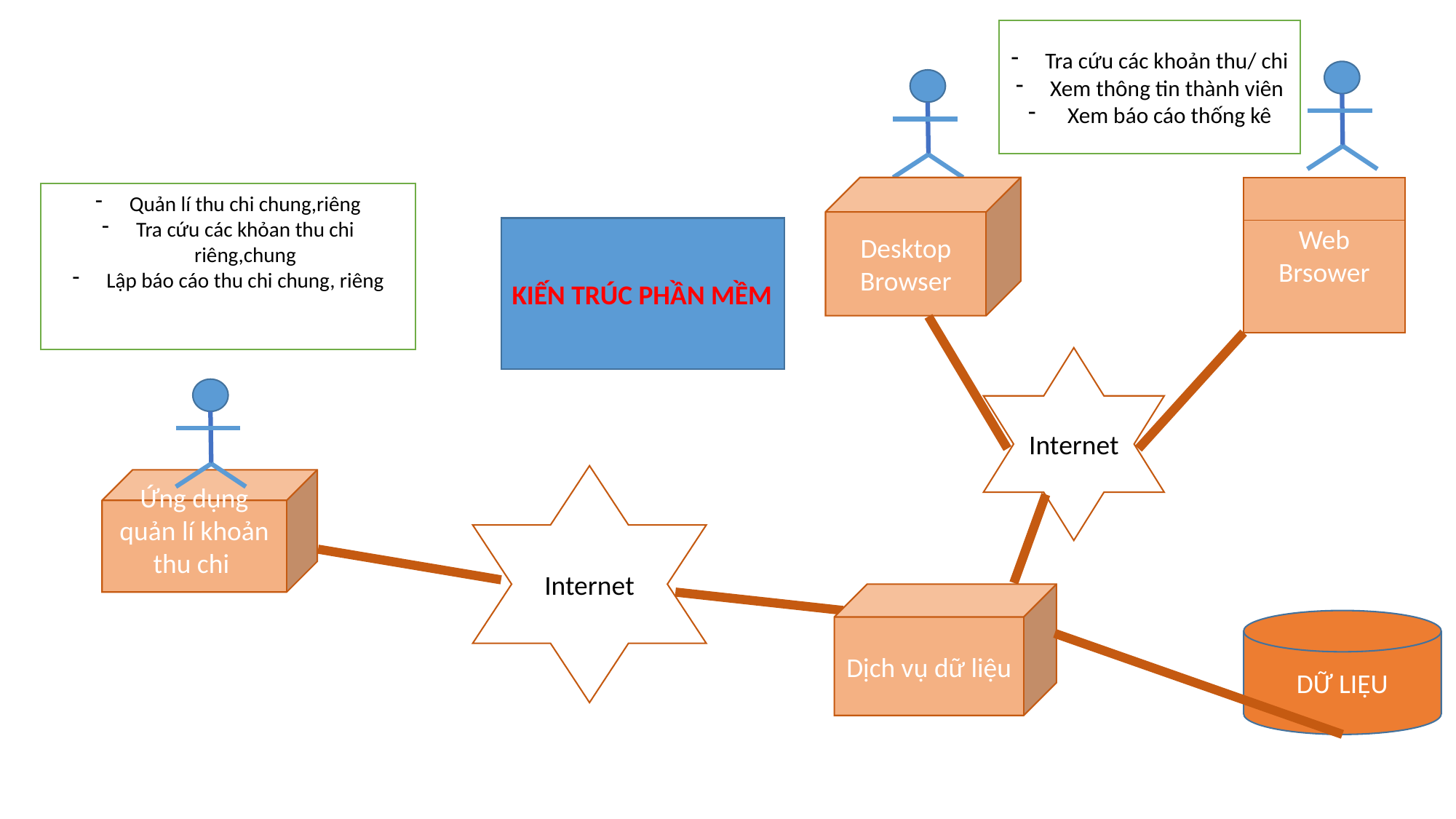

Tra cứu các khoản thu/ chi
Xem thông tin thành viên
 Xem báo cáo thống kê

Desktop Browser
Web Brsower
Quản lí thu chi chung,riêng
Tra cứu các khỏan thu chi riêng,chung
Lập báo cáo thu chi chung, riêng

KIẾN TRÚC PHẦN MỀM
Internet

Internet

Ứng dụng quản lí khoản thu chi

Dịch vụ dữ liệu
DỮ LIỆU